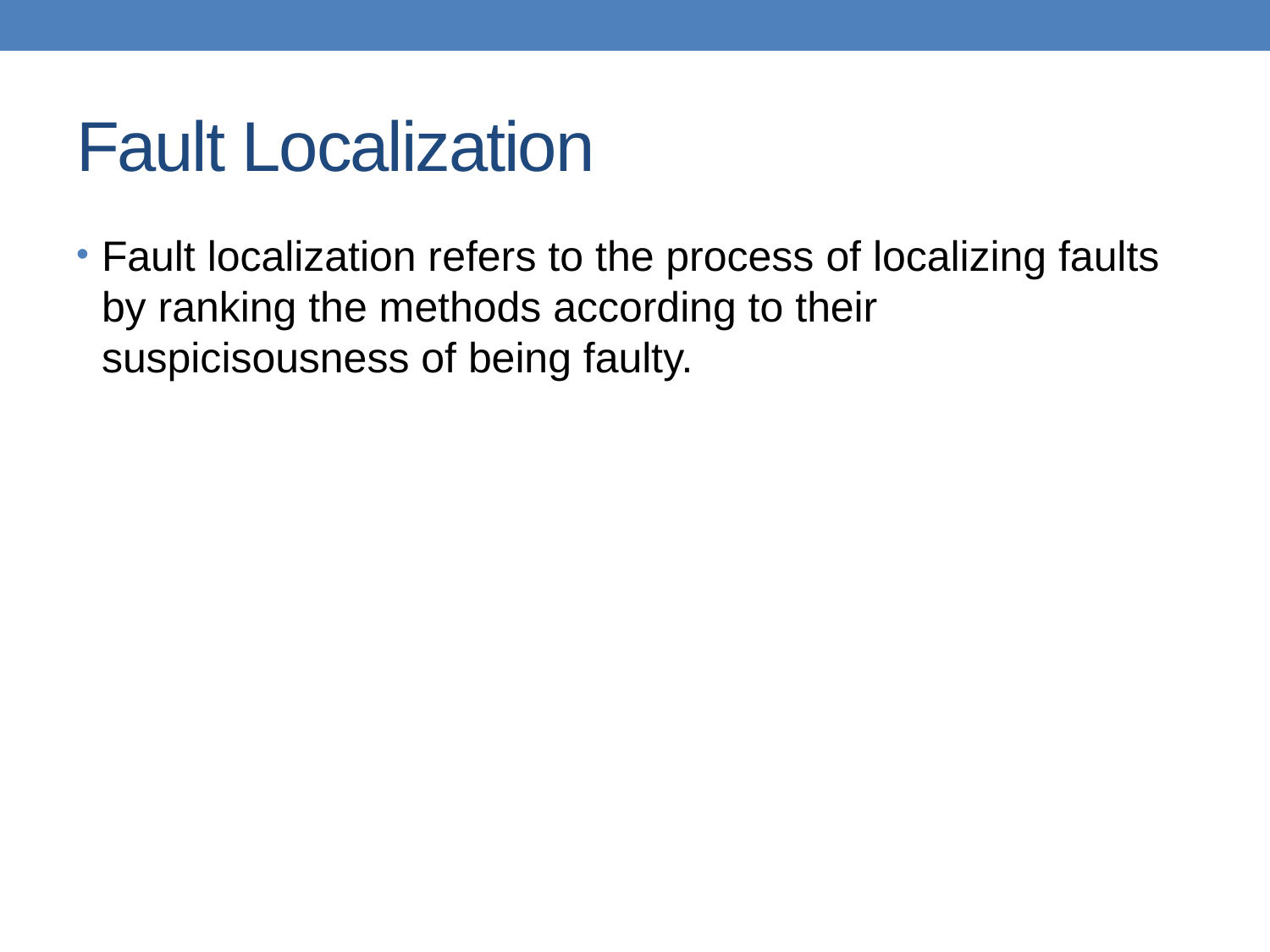

40
# Fault Localization
Fault localization refers to the process of localizing faults by ranking the methods according to their suspicisousness of being faulty.